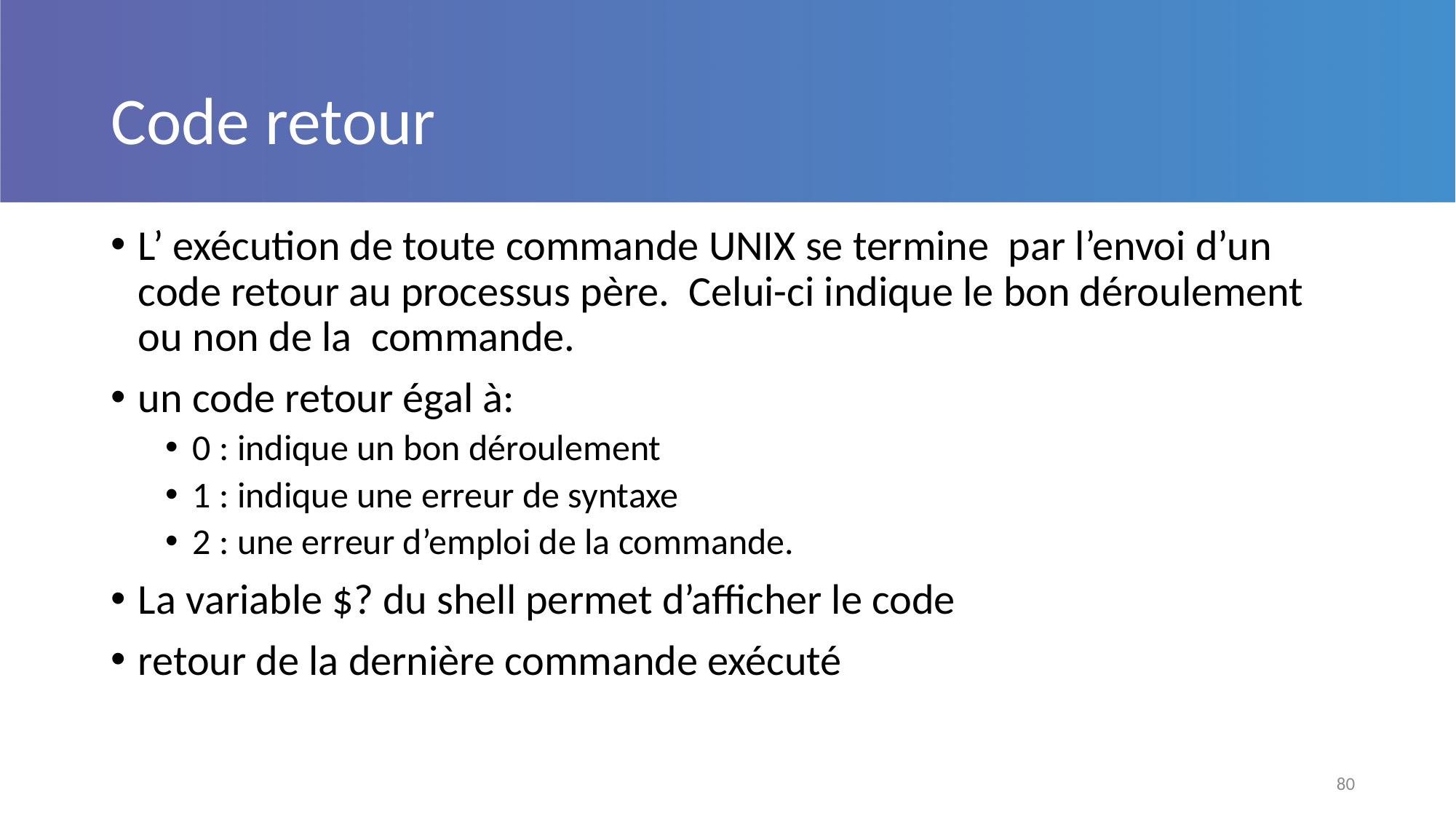

# Code retour
L’ exécution de toute commande UNIX se termine  par l’envoi d’un code retour au processus père.  Celui-ci indique le bon déroulement ou non de la  commande.
un code retour égal à:
0 : indique un bon déroulement
1 : indique une erreur de syntaxe
2 : une erreur d’emploi de la commande.
La variable $? du shell permet d’afficher le code
retour de la dernière commande exécuté

80